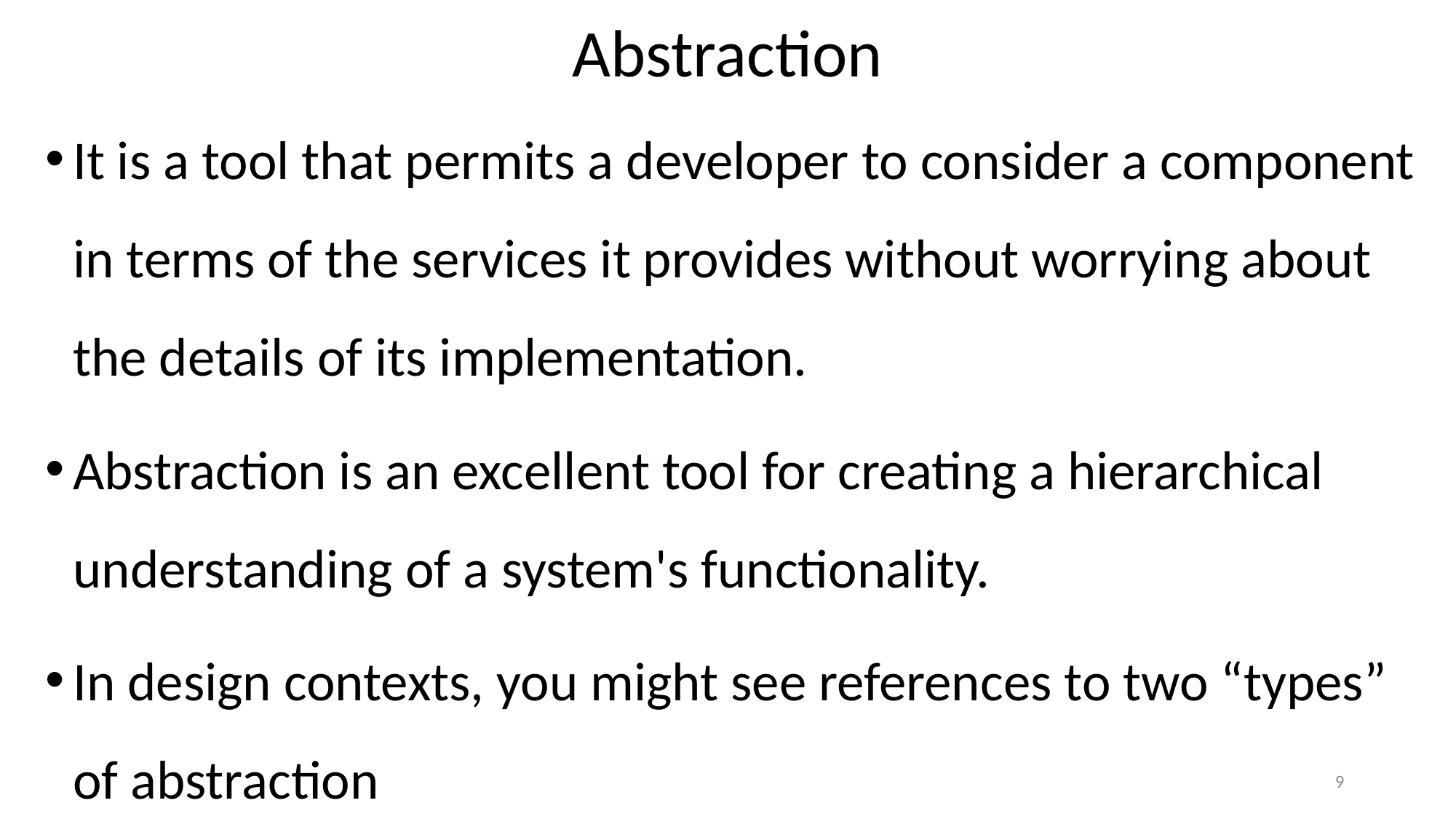

# Abstraction
It is a tool that permits a developer to consider a component in terms of the services it provides without worrying about the details of its implementation.
Abstraction is an excellent tool for creating a hierarchical understanding of a system's functionality.
In design contexts, you might see references to two “types” of abstraction
9